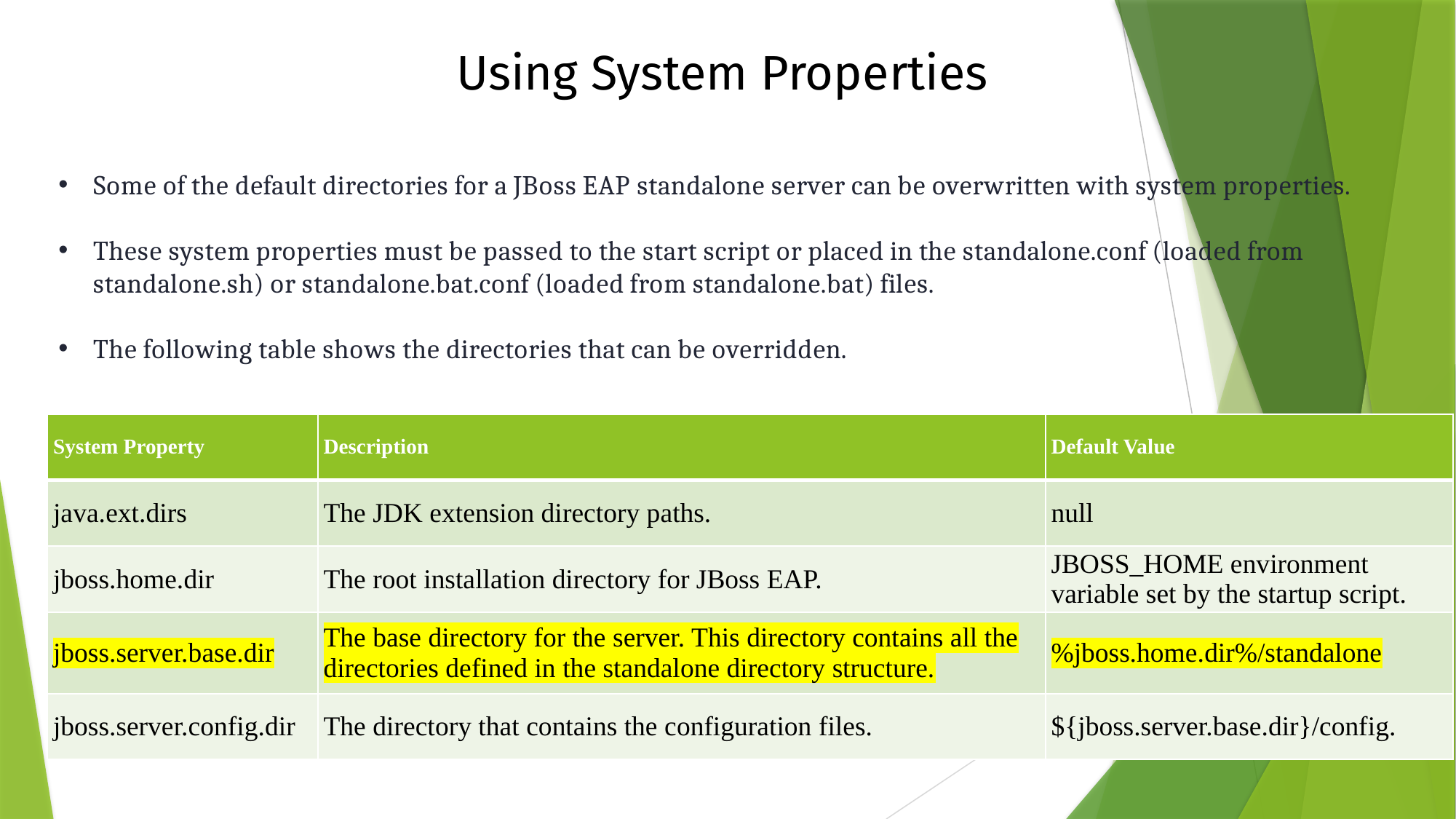

Using System Properties
Some of the default directories for a JBoss EAP standalone server can be overwritten with system properties.

These system properties must be passed to the start script or placed in the standalone.conf (loaded from standalone.sh) or standalone.bat.conf (loaded from standalone.bat) files.

The following table shows the directories that can be overridden.

| System Property | Description | Default Value |
| --- | --- | --- |
| java.ext.dirs | The JDK extension directory paths. | null |
| jboss.home.dir | The root installation directory for JBoss EAP. | JBOSS\_HOME environment variable set by the startup script. |
| jboss.server.base.dir | The base directory for the server. This directory contains all the directories defined in the standalone directory structure. | %jboss.home.dir%/standalone |
| jboss.server.config.dir | The directory that contains the configuration files. | ${jboss.server.base.dir}/config. |